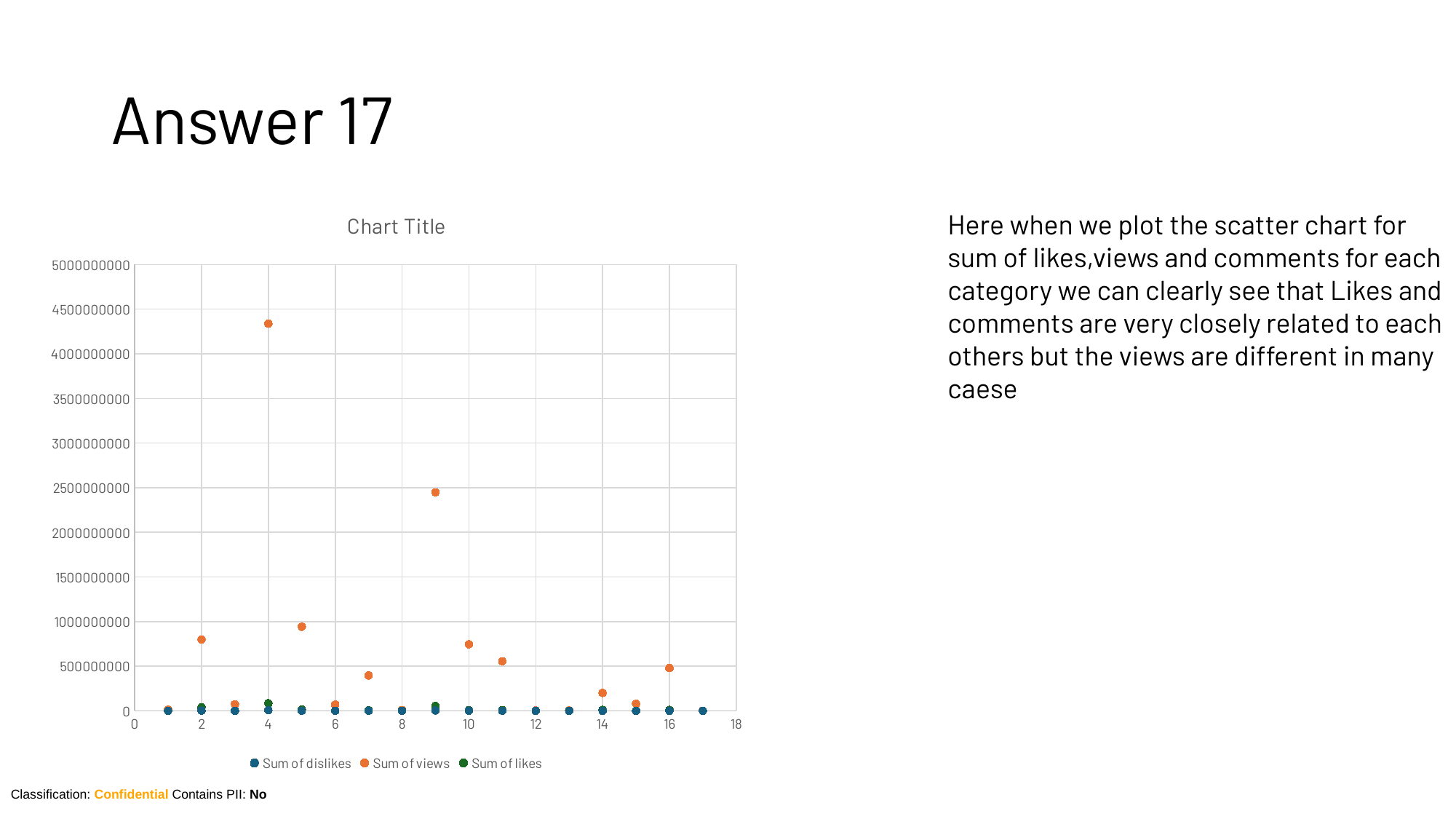

# Answer 17

### Chart:

| Category | Sum of dislikes | Sum of views | Sum of likes |
|---|---|---|---|
Here when we plot the scatter chart for sum of likes,views and comments for each category we can clearly see that Likes and comments are very closely related to each others but the views are different in many caese